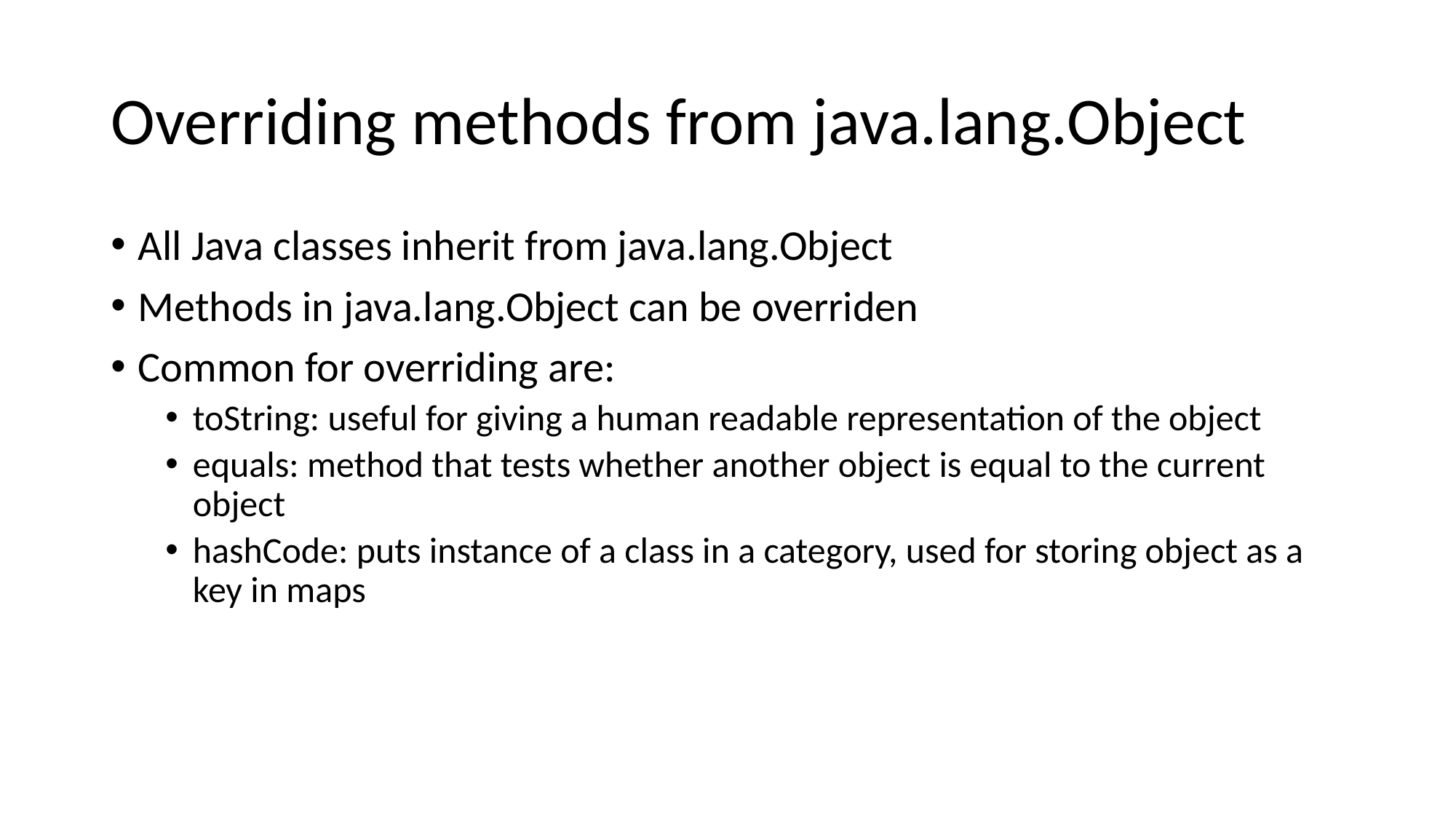

# Overriding methods from java.lang.Object
All Java classes inherit from java.lang.Object
Methods in java.lang.Object can be overriden
Common for overriding are:
toString: useful for giving a human readable representation of the object
equals: method that tests whether another object is equal to the current object
hashCode: puts instance of a class in a category, used for storing object as a key in maps